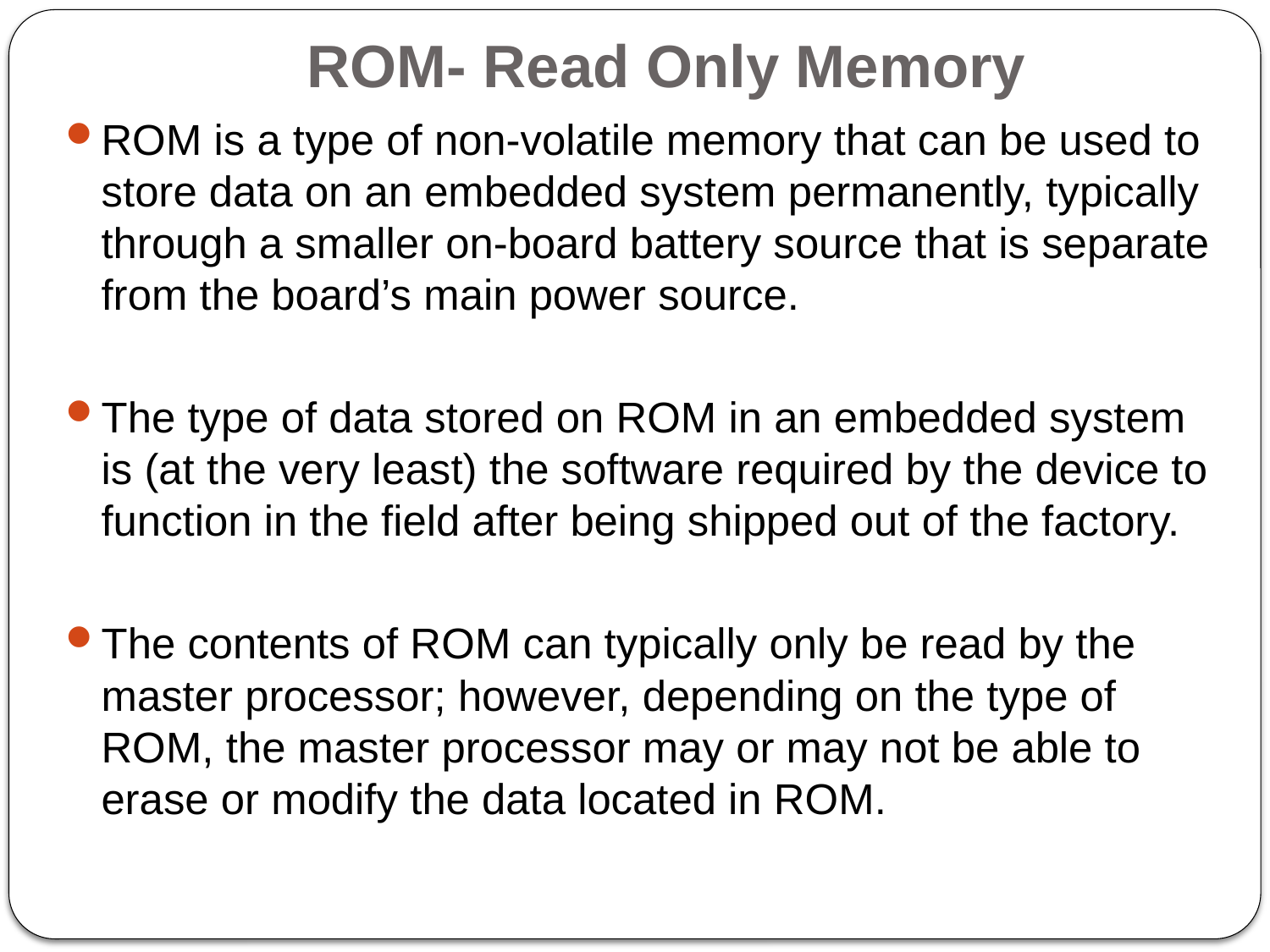

# ROM- Read Only Memory
ROM is a type of non-volatile memory that can be used to store data on an embedded system permanently, typically through a smaller on-board battery source that is separate from the board’s main power source.

The type of data stored on ROM in an embedded system is (at the very least) the software required by the device to function in the field after being shipped out of the factory.

The contents of ROM can typically only be read by the master processor; however, depending on the type of ROM, the master processor may or may not be able to erase or modify the data located in ROM.